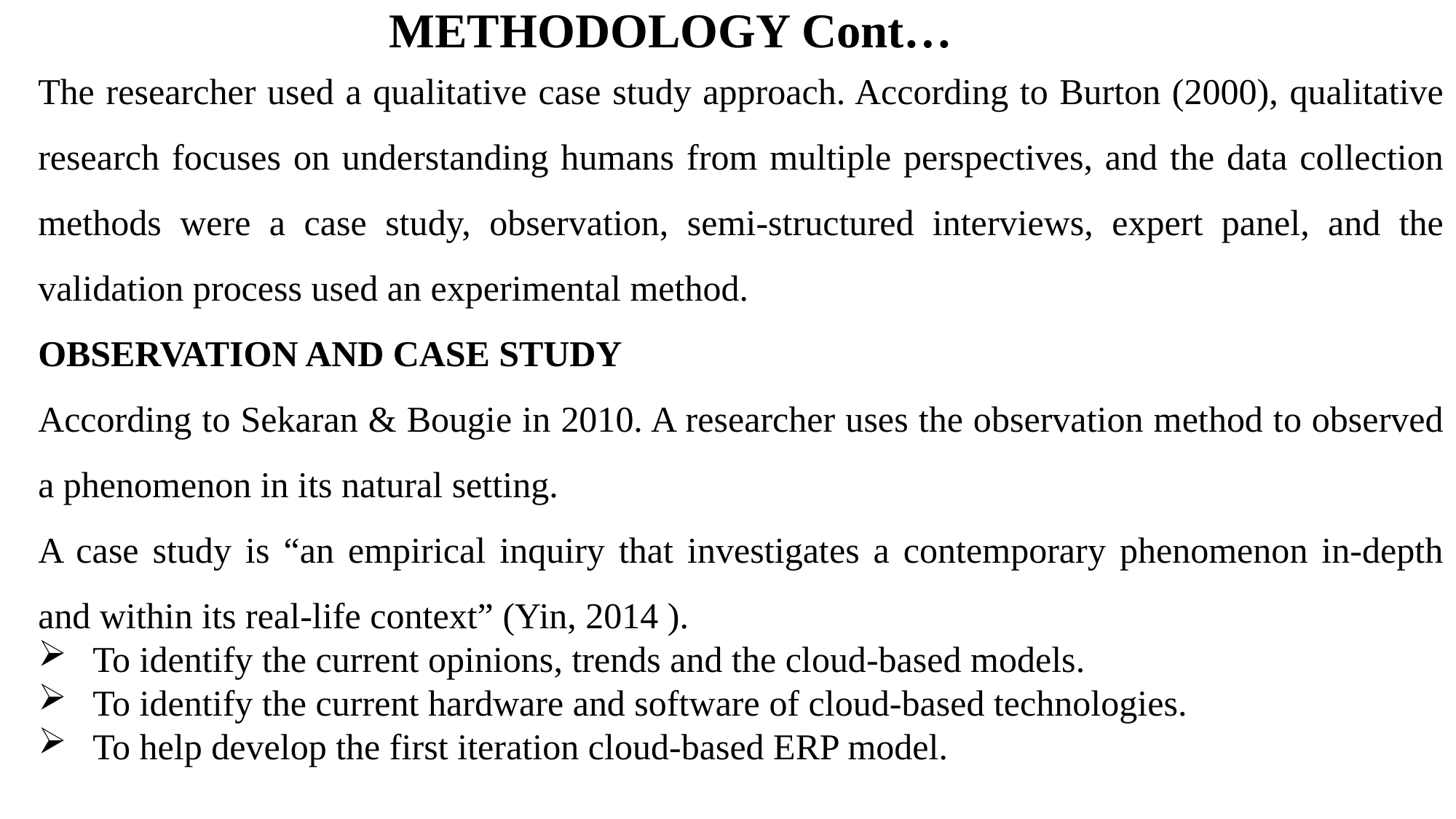

METHODOLOGY Cont…
The researcher used a qualitative case study approach. According to Burton (2000), qualitative research focuses on understanding humans from multiple perspectives, and the data collection methods were a case study, observation, semi-structured interviews, expert panel, and the validation process used an experimental method.
OBSERVATION AND CASE STUDY
According to Sekaran & Bougie in 2010. A researcher uses the observation method to observed a phenomenon in its natural setting.
A case study is “an empirical inquiry that investigates a contemporary phenomenon in-depth and within its real-life context” (Yin, 2014 ).
To identify the current opinions, trends and the cloud-based models.
To identify the current hardware and software of cloud-based technologies.
To help develop the first iteration cloud-based ERP model.